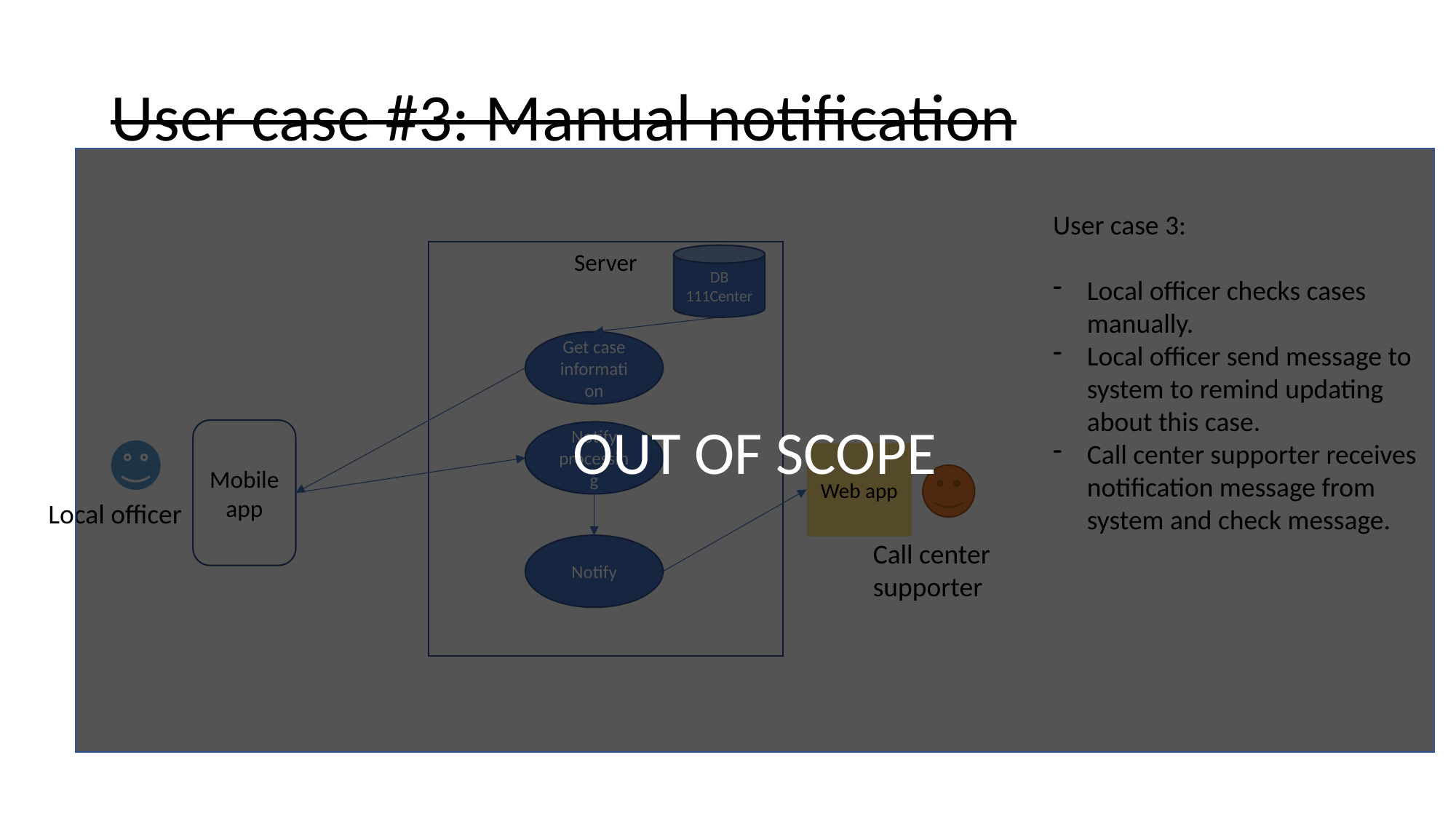

# User case #3: Manual notification
OUT OF SCOPE
User case 3:

Local officer checks cases manually.
Local officer send message to system to remind updating about this case.
Call center supporter receives notification message from system and check message.

Server
DB 111Center
Get case information
Mobile app
Notify processing

Web app

Local officer
Call center supporter
Notify